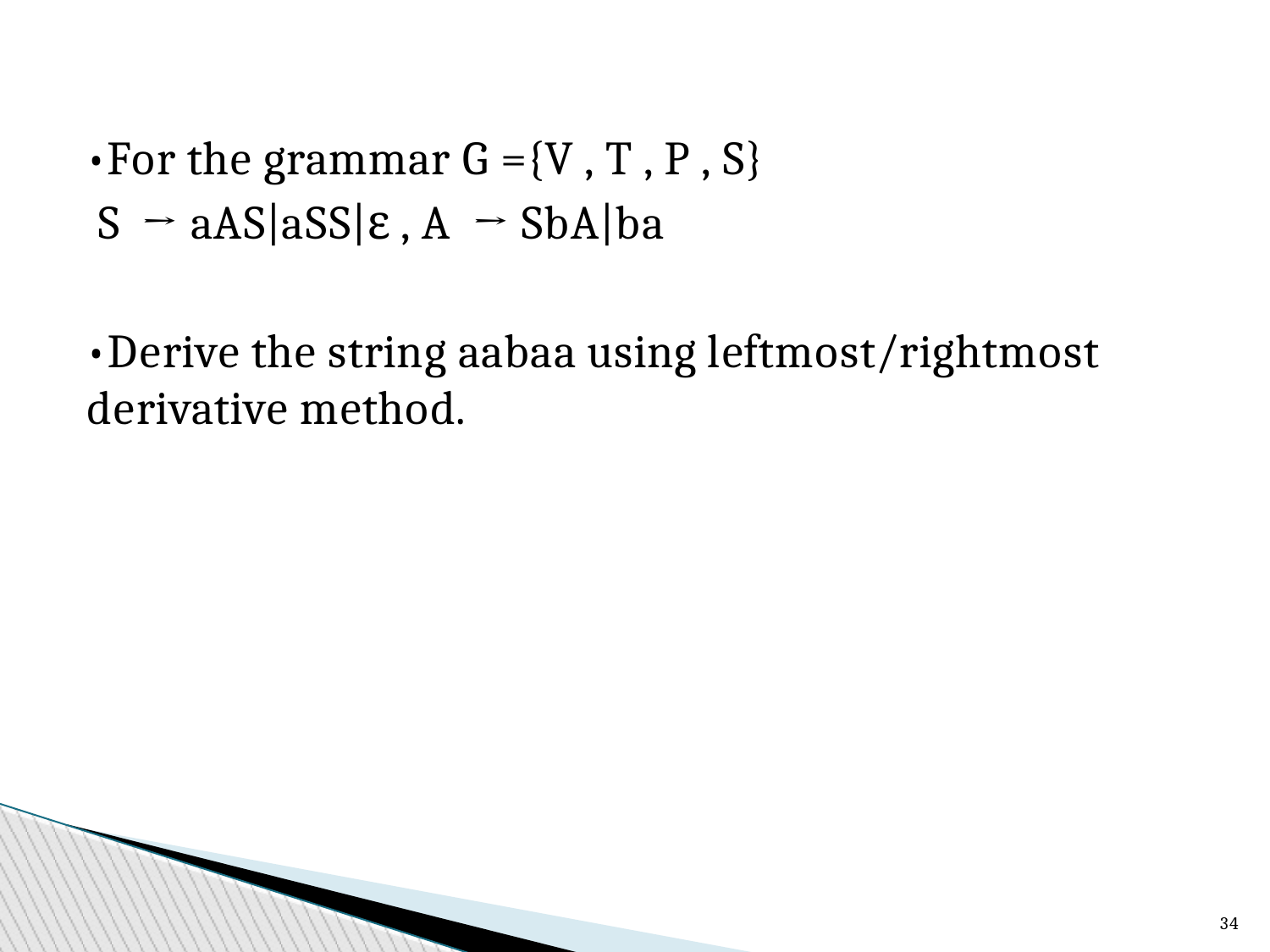

•For the grammar G ={V , T , P , S}
 S  → aAS|aSS|ε , A  → SbA|ba

•Derive the string aabaa using leftmost/rightmost derivative method.

34